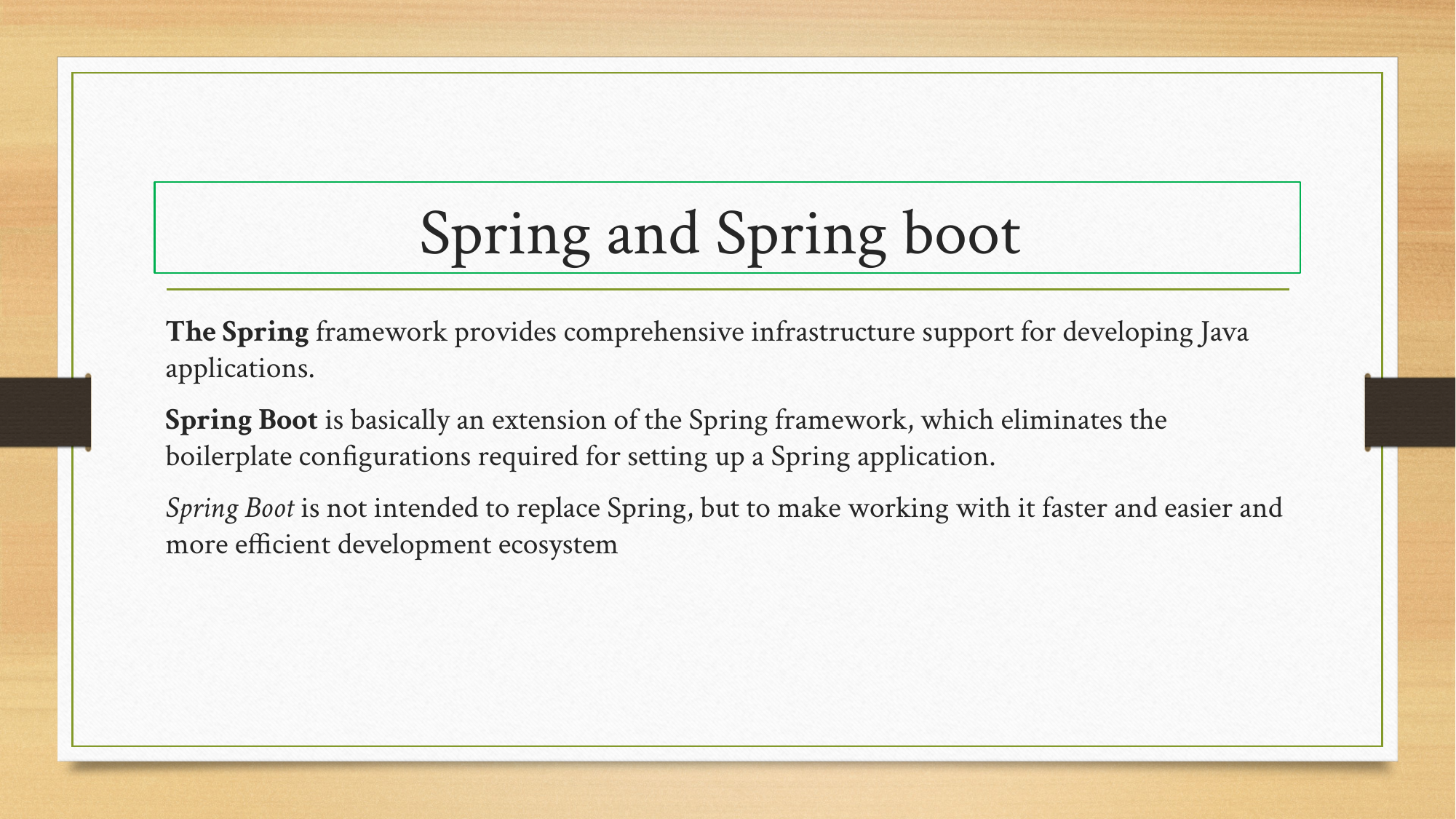

# Spring and Spring boot
The Spring framework provides comprehensive infrastructure support for developing Java applications.
Spring Boot is basically an extension of the Spring framework, which eliminates the boilerplate configurations required for setting up a Spring application.
Spring Boot is not intended to replace Spring, but to make working with it faster and easier and more efficient development ecosystem